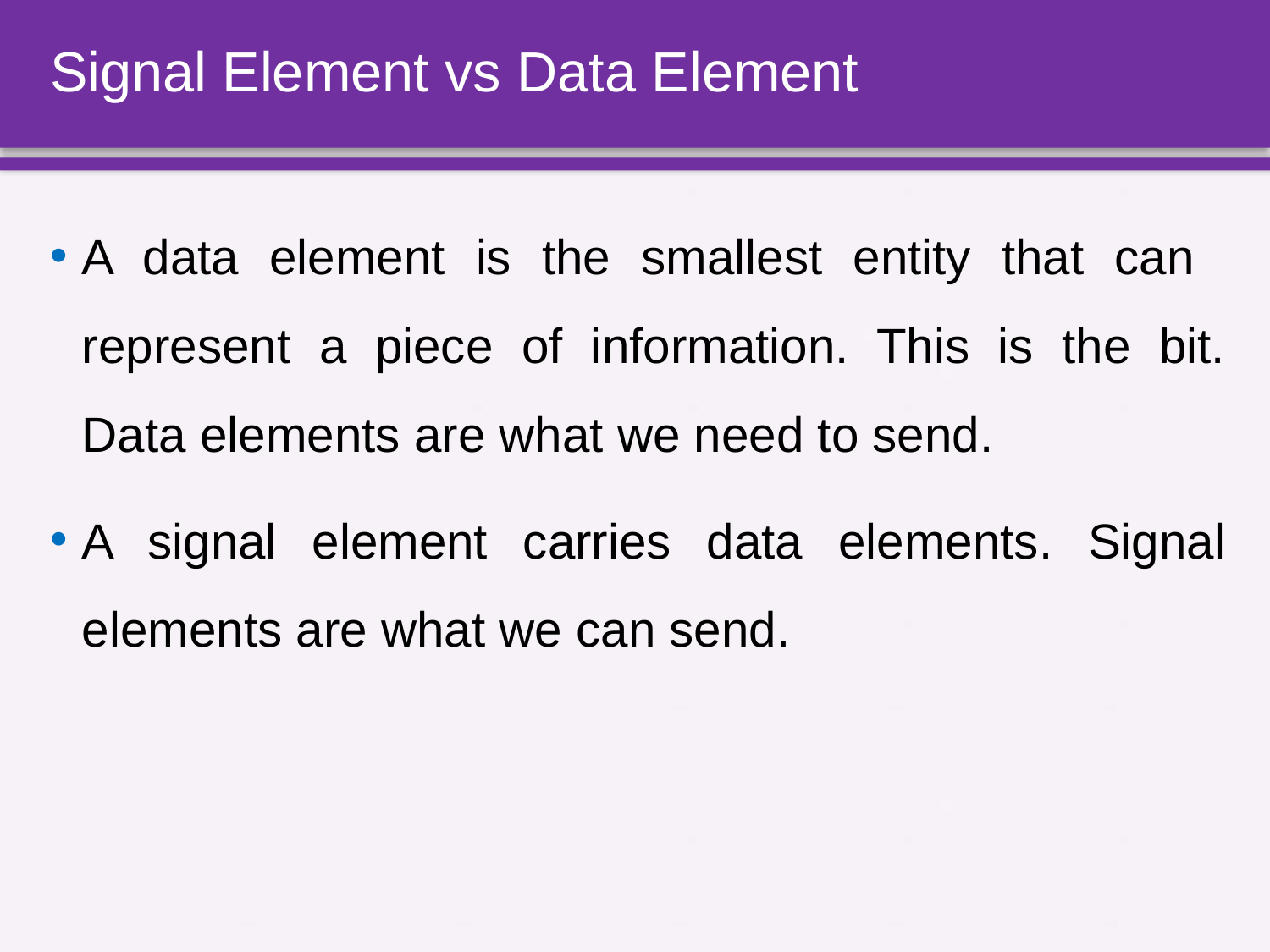

# Signal Element vs Data Element
A data element is the smallest entity that can  represent a piece of information. This is the bit. Data elements are what we need to send.
A signal element carries data elements. Signal elements are what we can send.